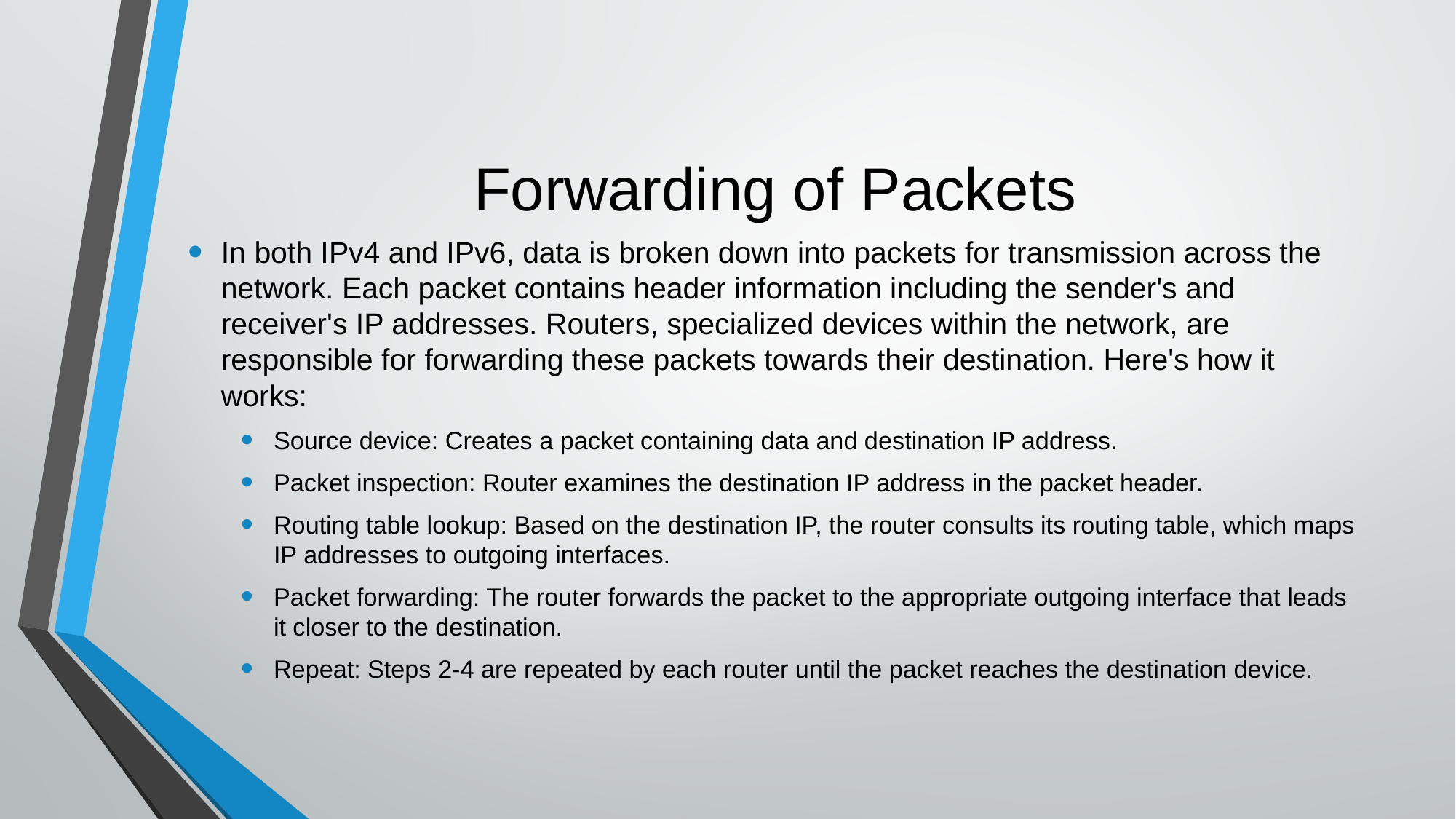

# Forwarding of Packets
In both IPv4 and IPv6, data is broken down into packets for transmission across the network. Each packet contains header information including the sender's and receiver's IP addresses. Routers, specialized devices within the network, are responsible for forwarding these packets towards their destination. Here's how it works:
Source device: Creates a packet containing data and destination IP address.
Packet inspection: Router examines the destination IP address in the packet header.
Routing table lookup: Based on the destination IP, the router consults its routing table, which maps IP addresses to outgoing interfaces.
Packet forwarding: The router forwards the packet to the appropriate outgoing interface that leads it closer to the destination.
Repeat: Steps 2-4 are repeated by each router until the packet reaches the destination device.